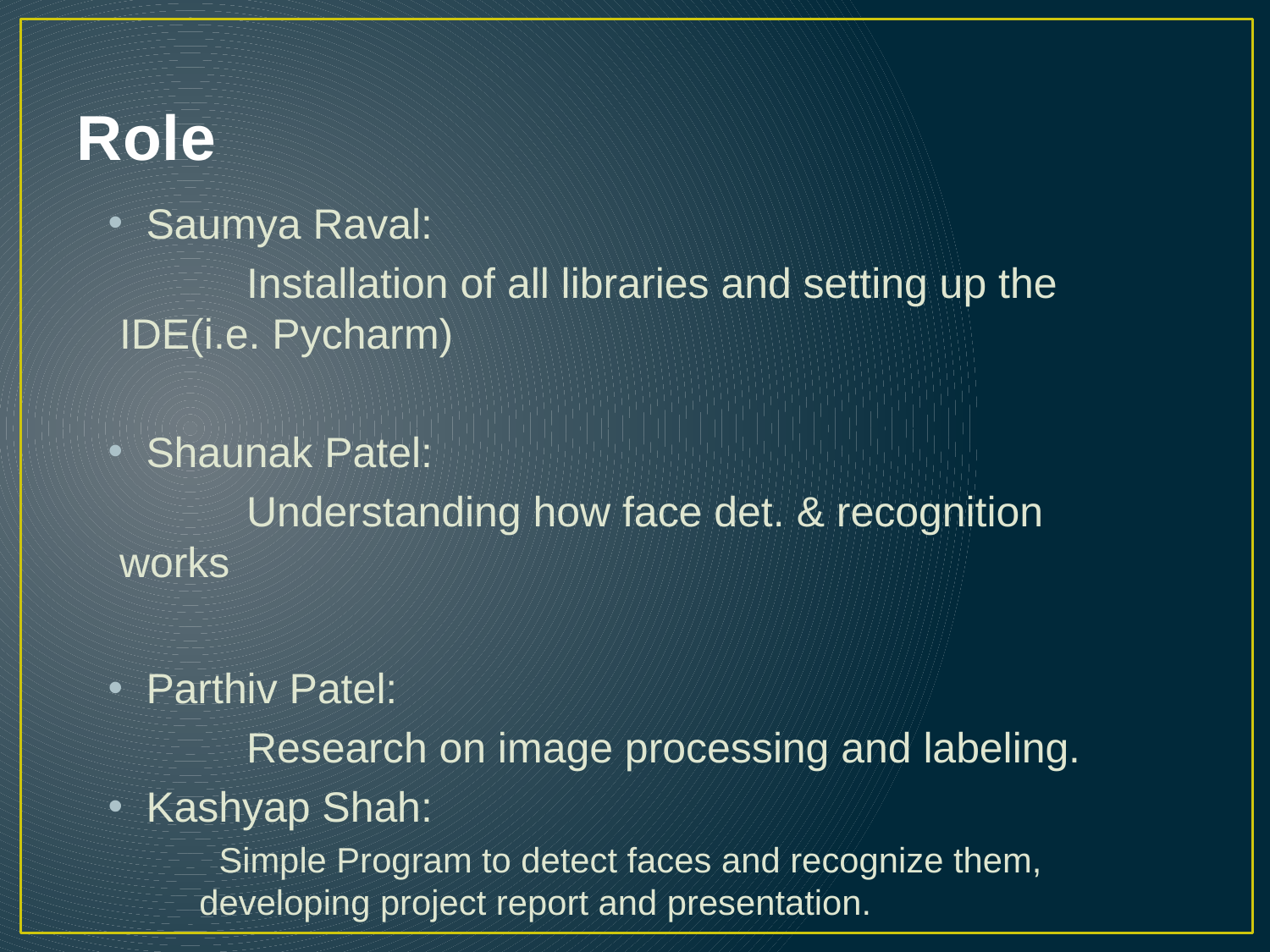

# Role
Saumya Raval:
 	Installation of all libraries and setting up the IDE(i.e. Pycharm)

Shaunak Patel:
	Understanding how face det. & recognition works

Parthiv Patel:
	Research on image processing and labeling.
Kashyap Shah:
  Simple Program to detect faces and recognize them, developing project report and presentation.